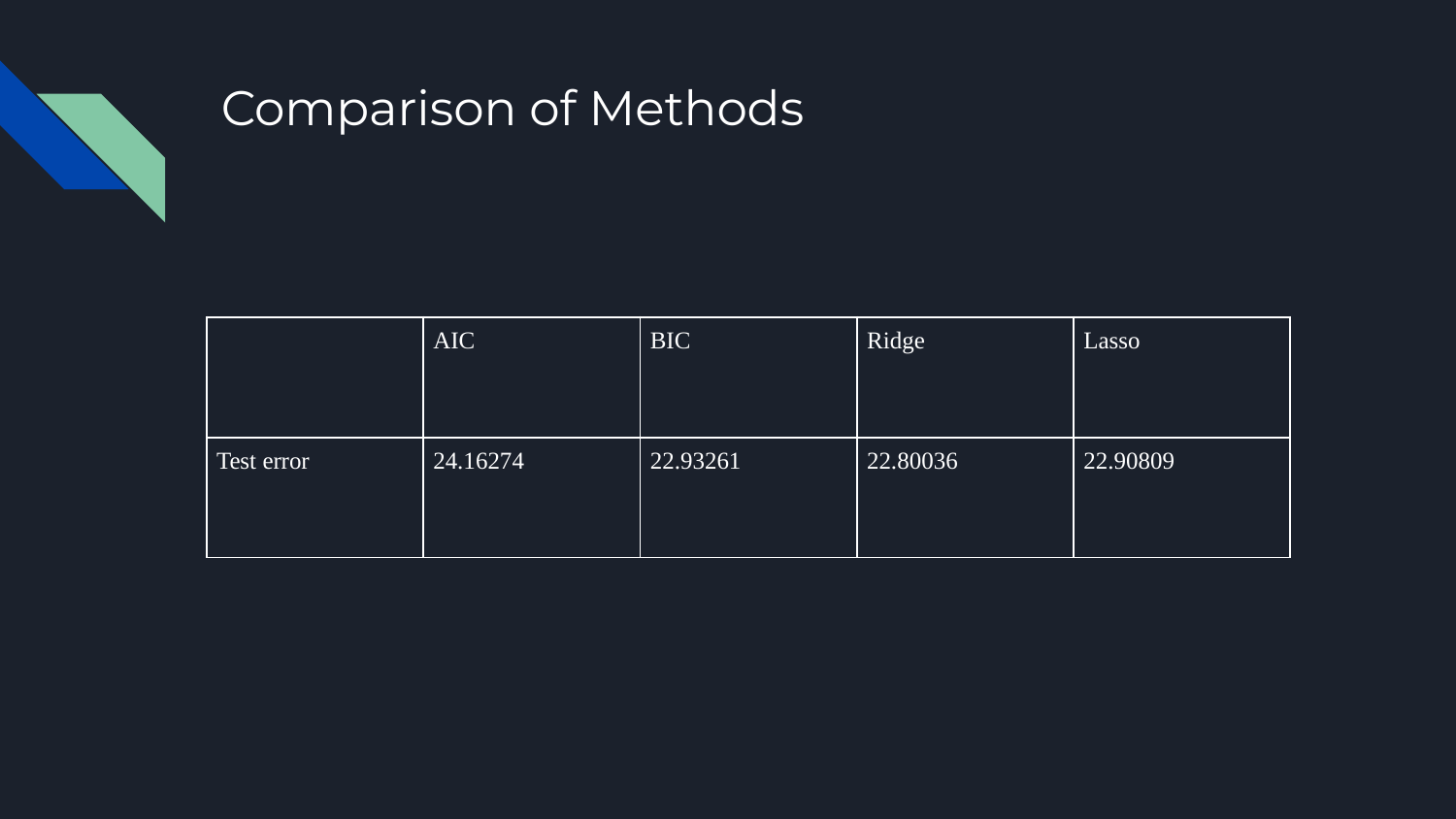

# Comparison of Methods
|  | AIC | BIC | Ridge | Lasso |
| --- | --- | --- | --- | --- |
| Test error | 24.16274 | 22.93261 | 22.80036 | 22.90809 |